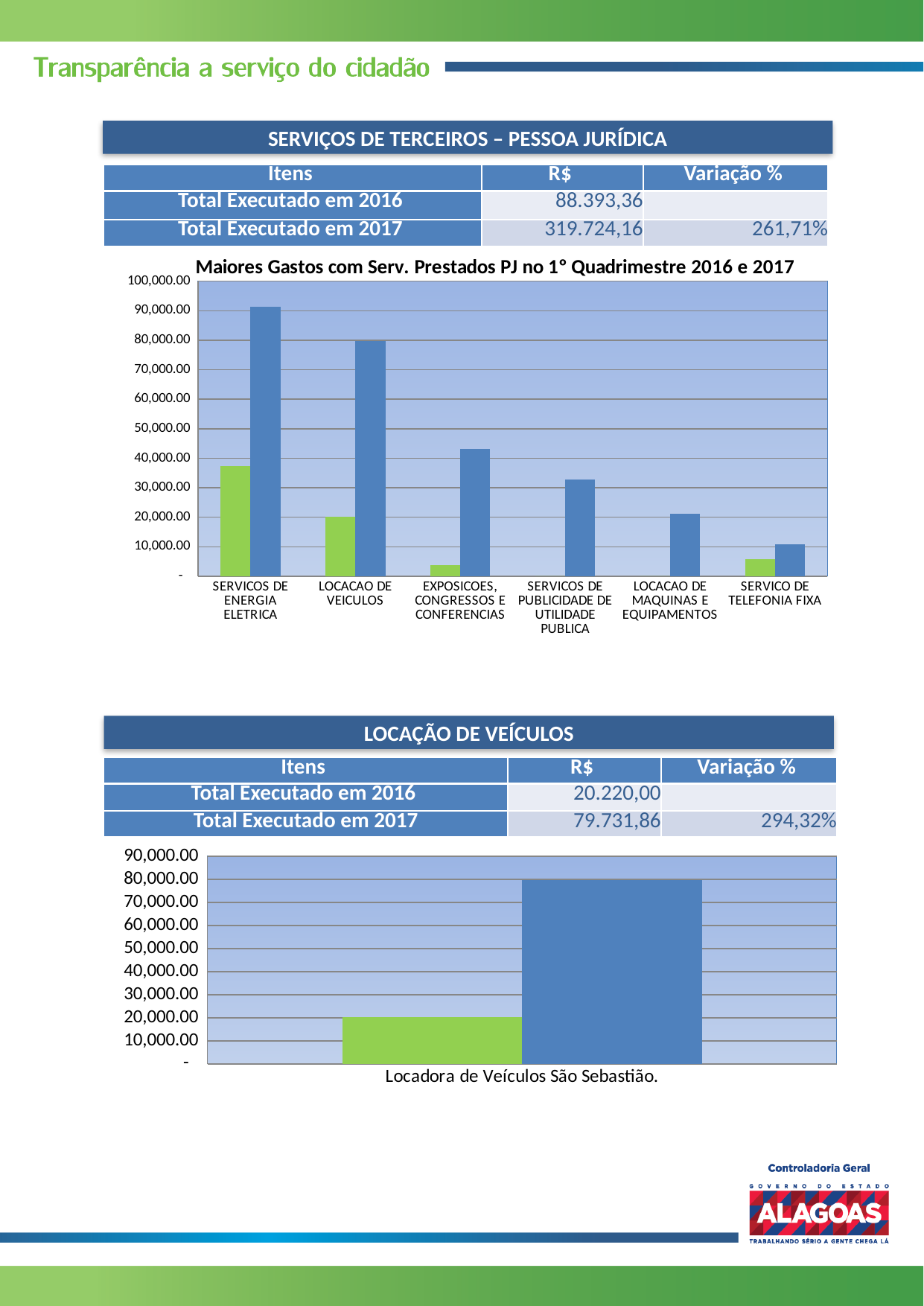

SERVIÇOS DE TERCEIROS – PESSOA JURÍDICA
| Itens | R$ | Variação % |
| --- | --- | --- |
| Total Executado em 2016 | 88.393,36 |  |
| Total Executado em 2017 | 319.724,16 | 261,71% |

### Chart: Maiores Gastos com Serv. Prestados PJ no 1º Quadrimestre 2016 e 2017

| Category |  |  |
|---|---|---|
| SERVICOS DE ENERGIA ELETRICA | 37350.64 | 91292.23999999999 |
| LOCACAO DE VEICULOS | 20220.0 | 79731.86 |
| EXPOSICOES, CONGRESSOS E CONFERENCIAS | 3860.0 | 43210.0 |
| SERVICOS DE PUBLICIDADE DE UTILIDADE PUBLICA | 0.0 | 32880.75 |
| LOCACAO DE MAQUINAS E EQUIPAMENTOS | 0.0 | 21078.0 |
| SERVICO DE TELEFONIA FIXA | 5653.660000000004 | 10942.220000000008 |
LOCAÇÃO DE VEÍCULOS
| Itens | R$ | Variação % |
| --- | --- | --- |
| Total Executado em 2016 | 20.220,00 |  |
| Total Executado em 2017 | 79.731,86 | 294,32% |

### Chart

| Category |  |  |
|---|---|---|
| Locadora de Veículos São Sebastião. | 20220.0 | 79731.86 |